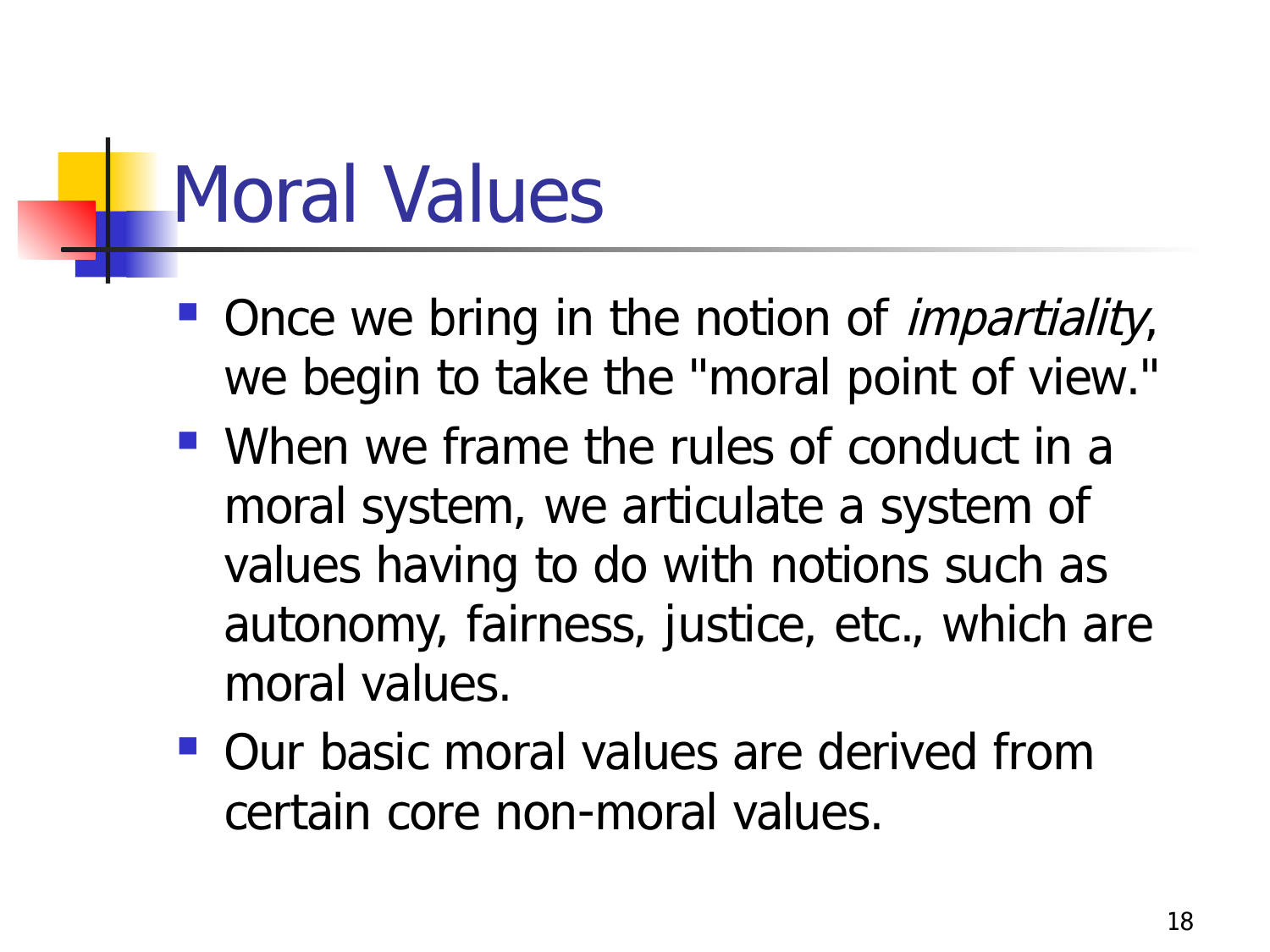

# Moral Values
Once we bring in the notion of impartiality, we begin to take the "moral point of view."
When we frame the rules of conduct in a moral system, we articulate a system of values having to do with notions such as autonomy, fairness, justice, etc., which are moral values.
Our basic moral values are derived from certain core non-moral values.

18